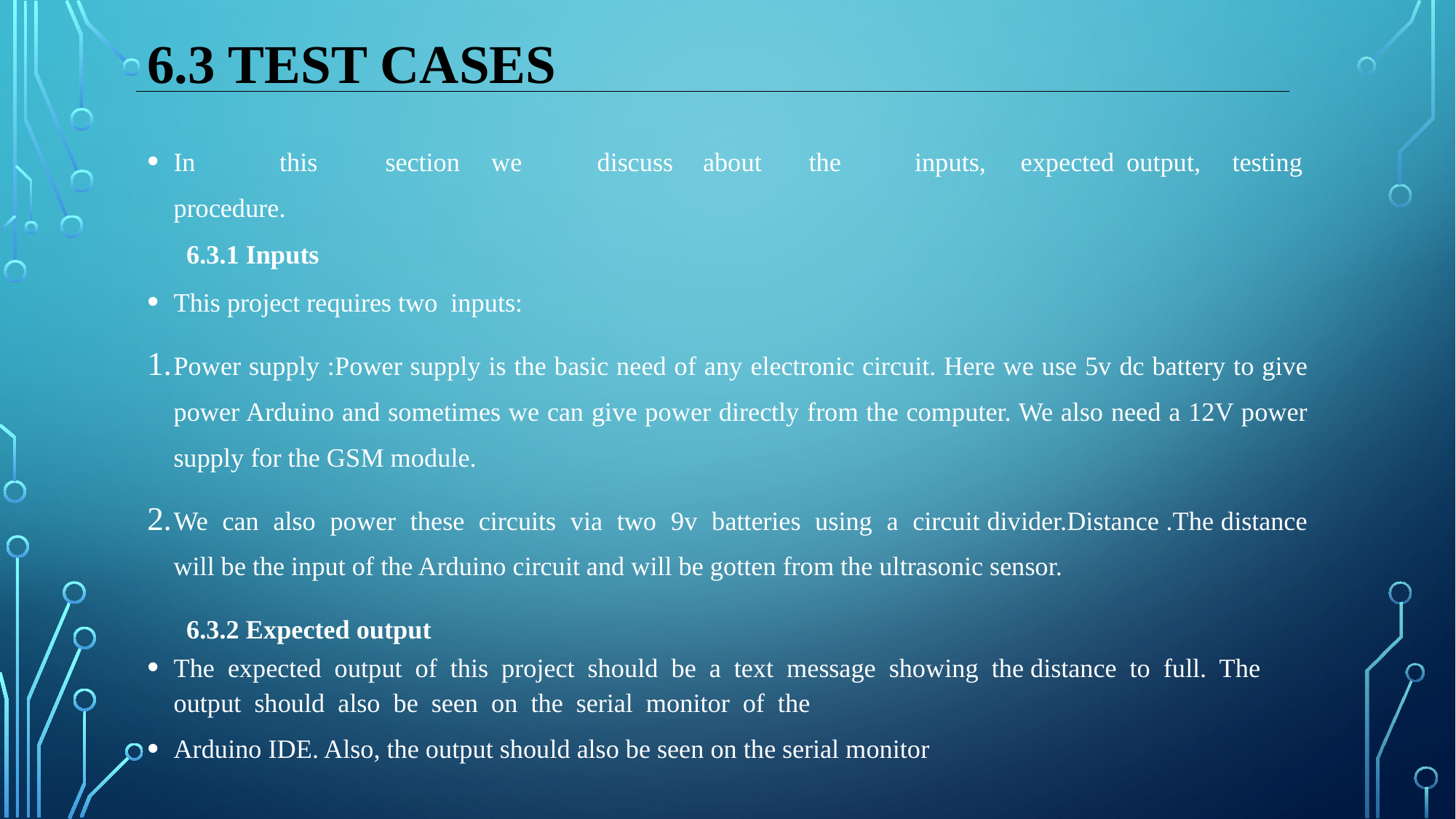

# 6.3 Test cases
In	this	section	we	discuss	about	the	inputs,	expected	output,	testing procedure.
      6.3.1 Inputs
This project requires two  inputs:
Power supply :Power supply is the basic need of any electronic circuit. Here we use 5v dc battery to give power Arduino and sometimes we can give power directly from the computer. We also need a 12V power supply for the GSM module.
We  can  also  power  these  circuits  via  two  9v  batteries  using  a  circuit divider.Distance .The distance will be the input of the Arduino circuit and will be gotten from the ultrasonic sensor.
      6.3.2 Expected output
The  expected  output  of  this  project  should  be  a  text  message  showing  the distance  to  full.  The output  should  also  be  seen  on  the  serial  monitor  of  the
Arduino IDE. Also, the output should also be seen on the serial monitor